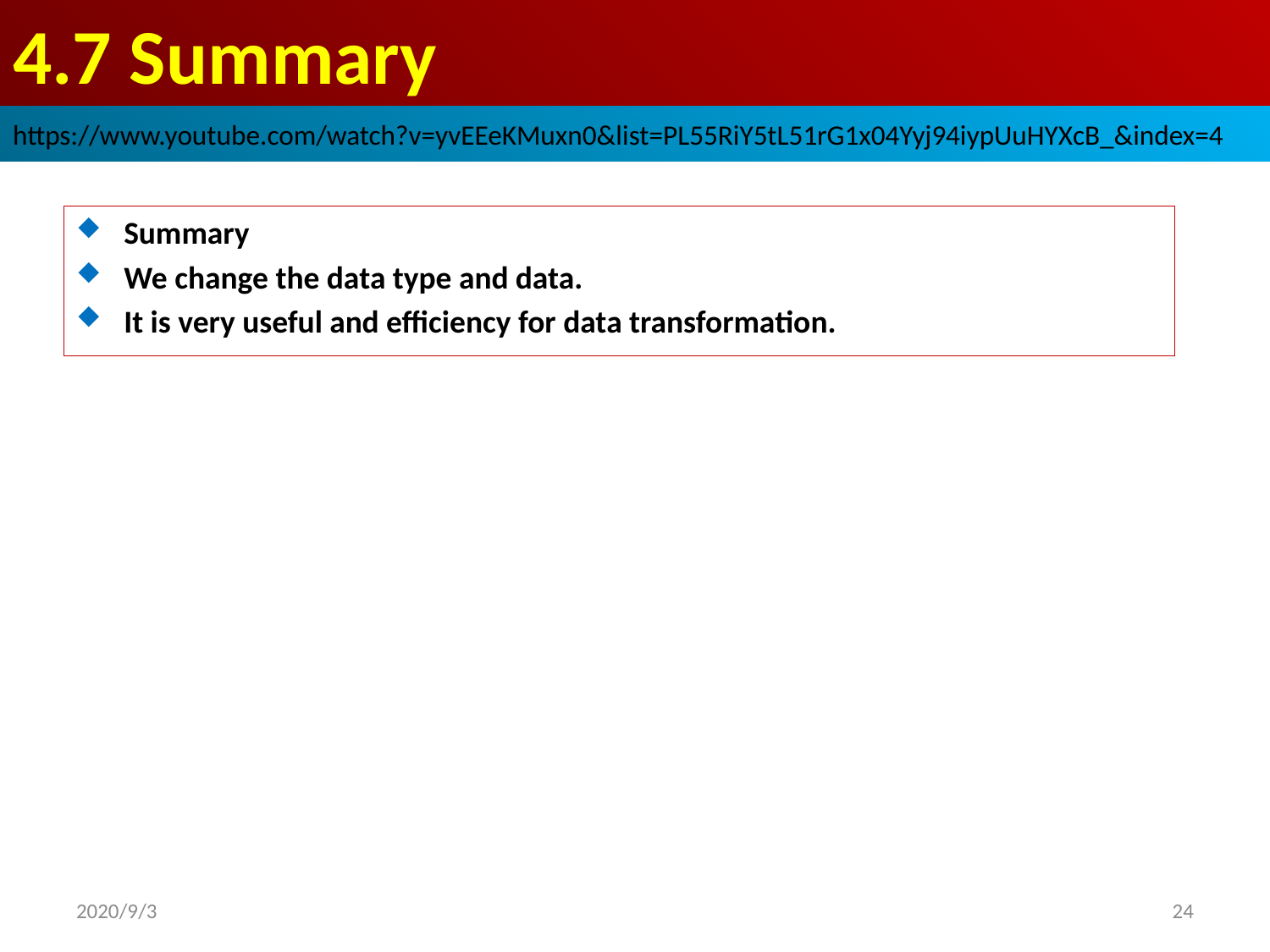

# 4.7 Summary
https://www.youtube.com/watch?v=yvEEeKMuxn0&list=PL55RiY5tL51rG1x04Yyj94iypUuHYXcB_&index=4
Summary
We change the data type and data.
It is very useful and efficiency for data transformation.
2020/9/3
24